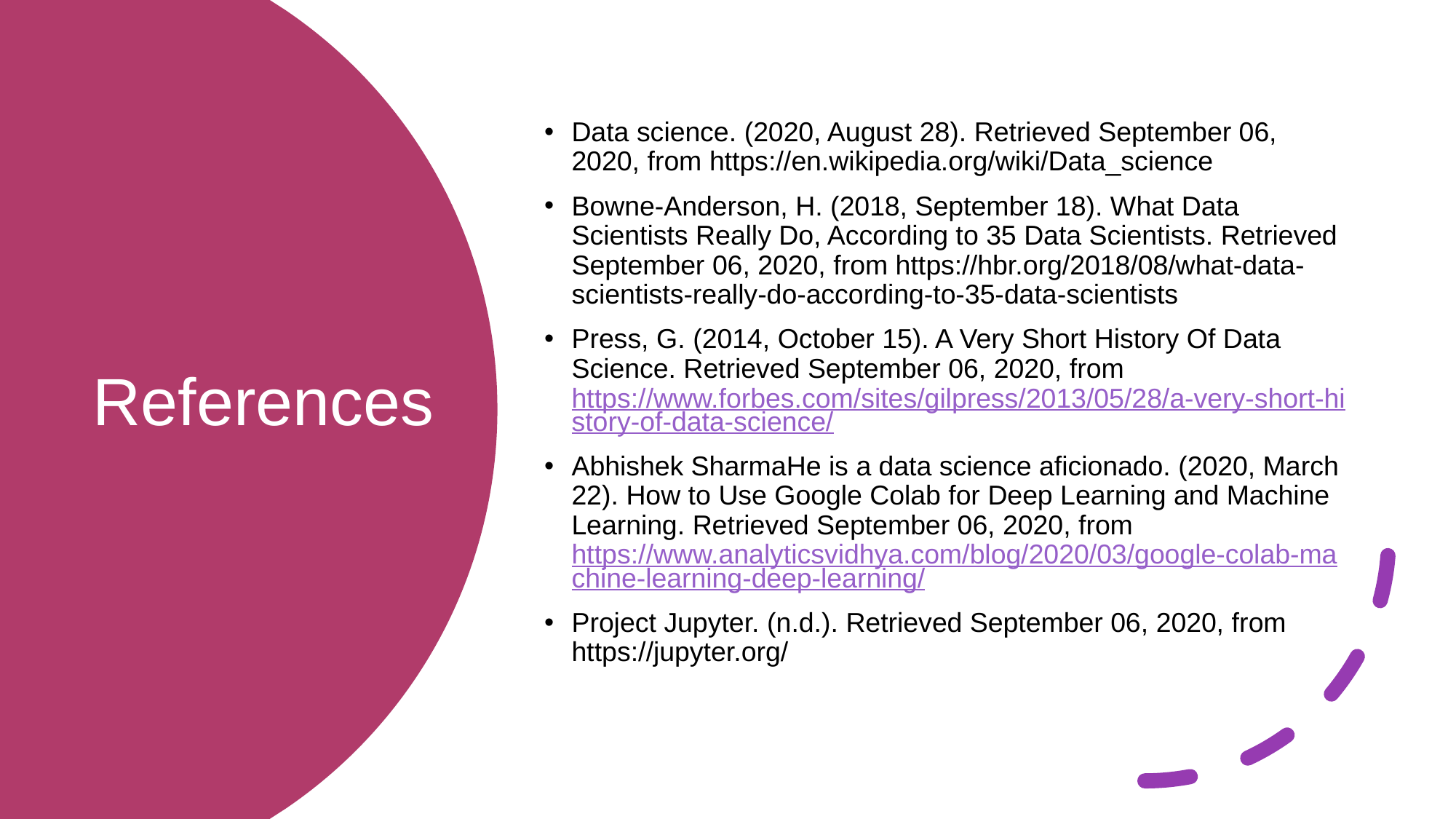

Data science. (2020, August 28). Retrieved September 06, 2020, from https://en.wikipedia.org/wiki/Data_science
Bowne-Anderson, H. (2018, September 18). What Data Scientists Really Do, According to 35 Data Scientists. Retrieved September 06, 2020, from https://hbr.org/2018/08/what-data-scientists-really-do-according-to-35-data-scientists
Press, G. (2014, October 15). A Very Short History Of Data Science. Retrieved September 06, 2020, from https://www.forbes.com/sites/gilpress/2013/05/28/a-very-short-history-of-data-science/
Abhishek SharmaHe is a data science aficionado. (2020, March 22). How to Use Google Colab for Deep Learning and Machine Learning. Retrieved September 06, 2020, from https://www.analyticsvidhya.com/blog/2020/03/google-colab-machine-learning-deep-learning/
Project Jupyter. (n.d.). Retrieved September 06, 2020, from https://jupyter.org/

# References